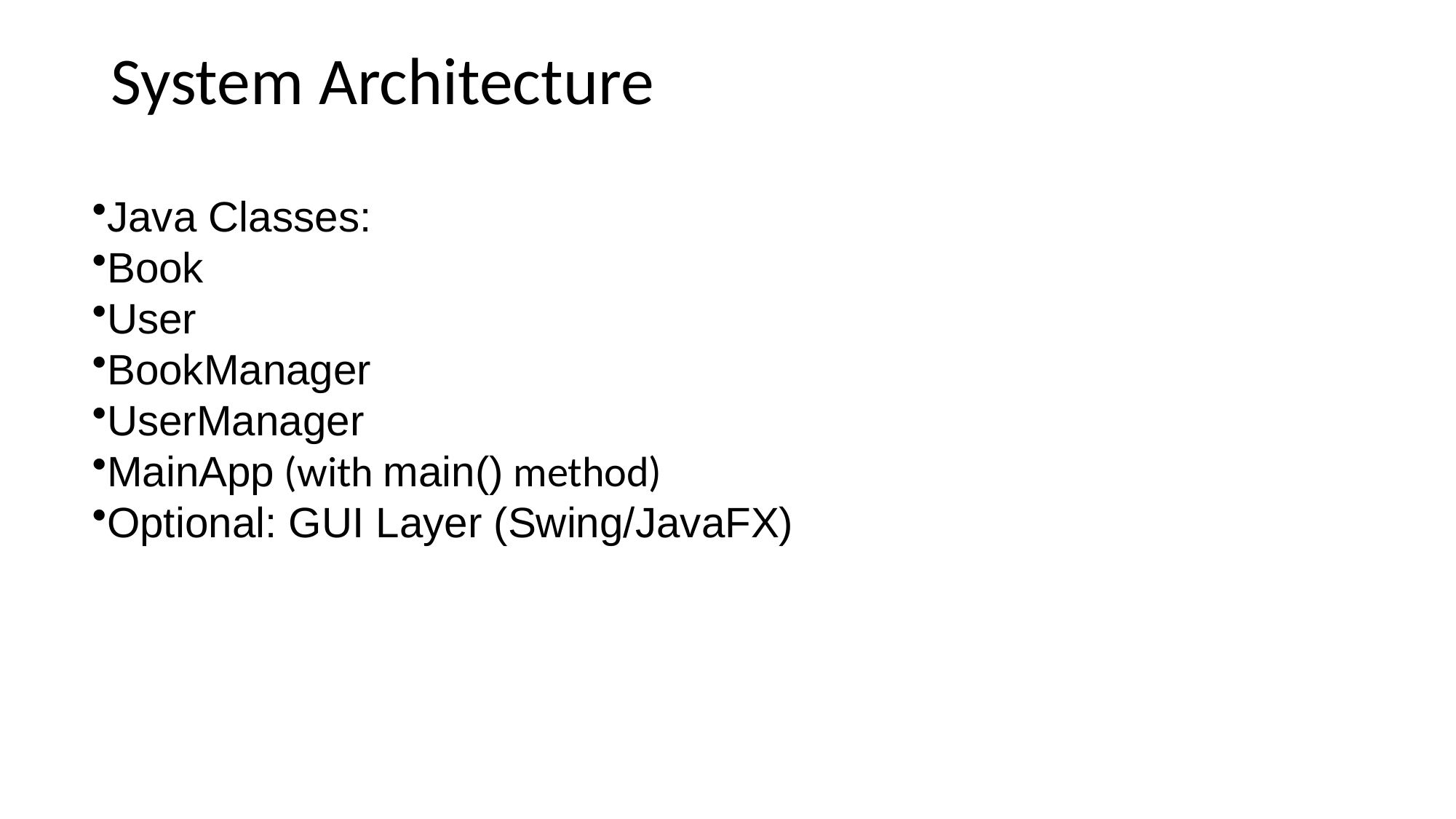

# System Architecture
Java Classes:
Book
User
BookManager
UserManager
MainApp (with main() method)
Optional: GUI Layer (Swing/JavaFX)